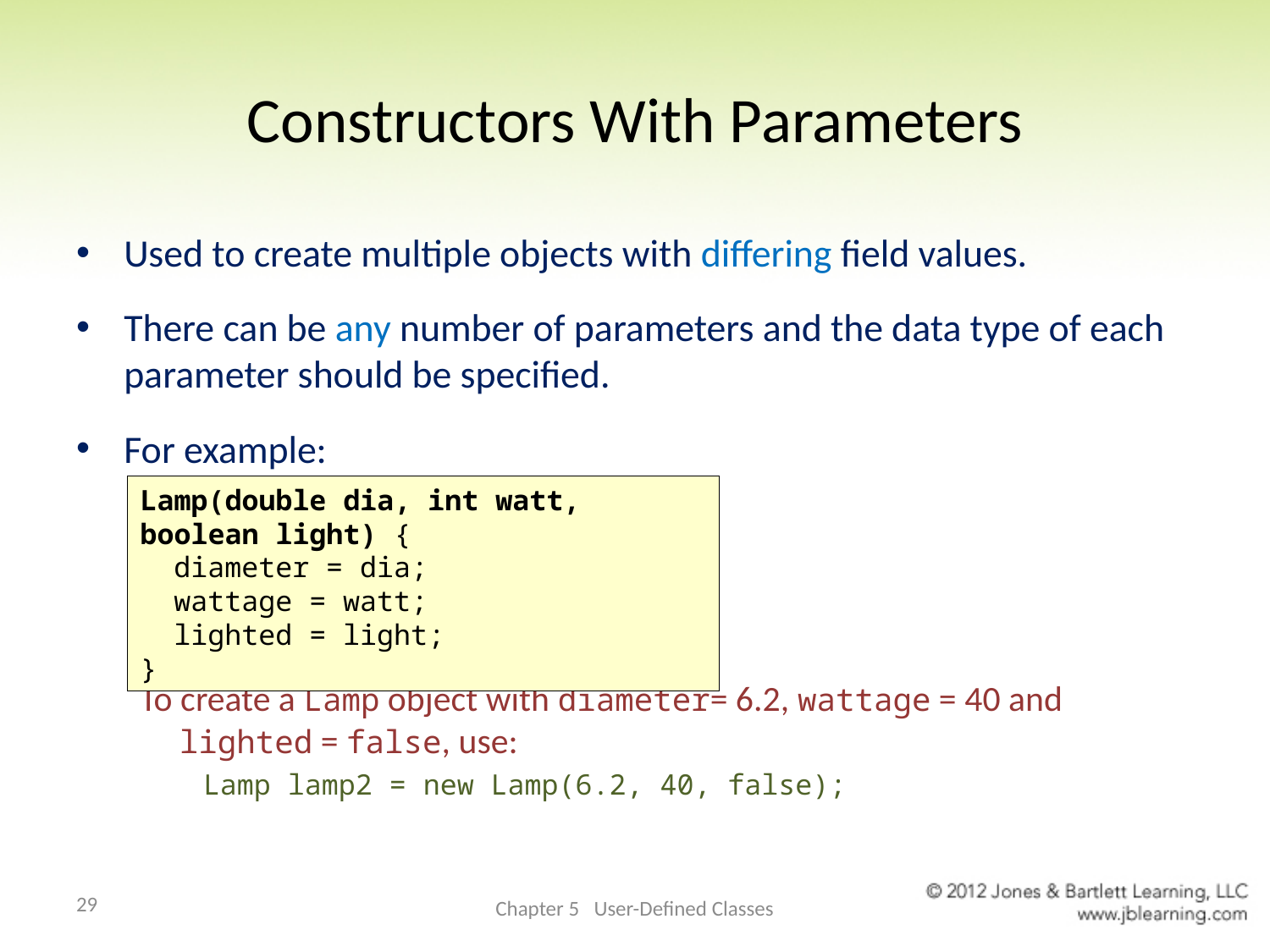

# Constructors With Parameters
Used to create multiple objects with differing field values.
There can be any number of parameters and the data type of each parameter should be specified.
For example:

To create a Lamp object with diameter= 6.2, wattage = 40 and lighted = false, use:
Lamp lamp2 = new Lamp(6.2, 40, false);

Lamp(double dia, int watt, boolean light) {
  diameter = dia;
  wattage = watt;
  lighted = light;
}
29
Chapter 5   User-Defined Classes